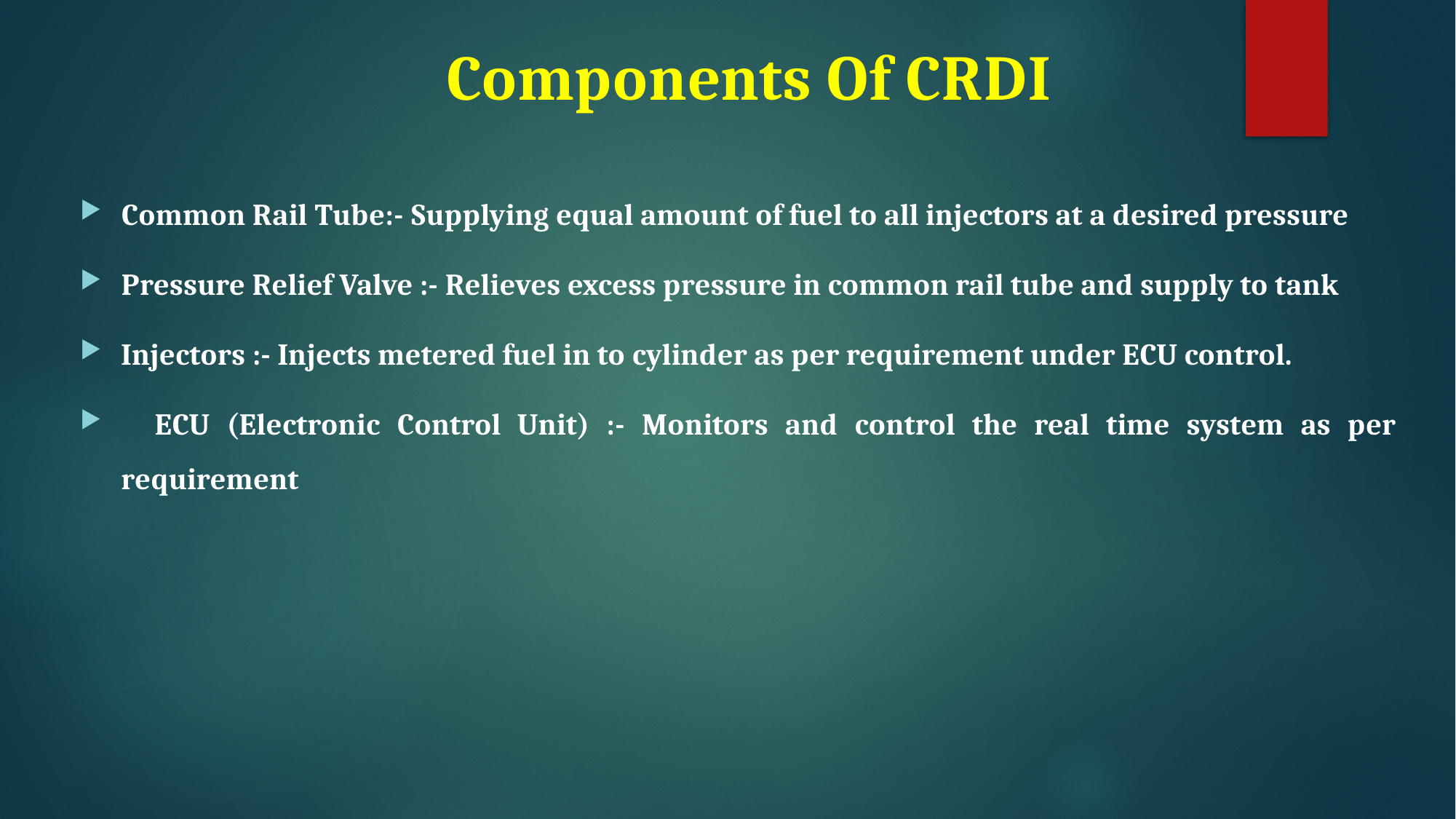

# Components Of CRDI
Common Rail Tube:- Supplying equal amount of fuel to all injectors at a desired pressure
Pressure Relief Valve :- Relieves excess pressure in common rail tube and supply to tank
Injectors :- Injects metered fuel in to cylinder as per requirement under ECU control.
  ECU (Electronic Control Unit) :- Monitors and control the real time system as per requirement